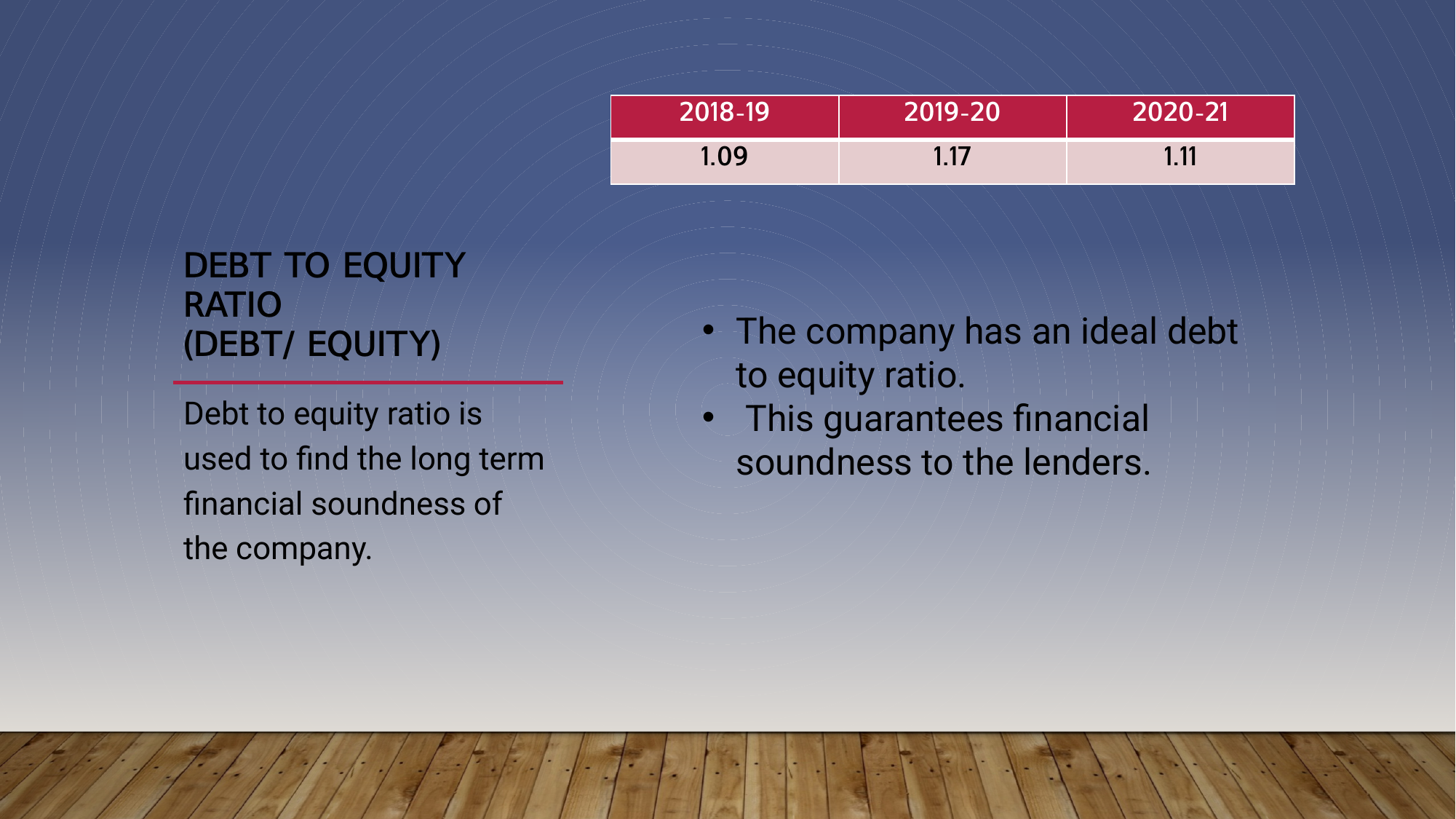

| 2018-19 | 2019-20 | 2020-21 |
| --- | --- | --- |
| 1.09 | 1.17 | 1.11 |
|  |  |  |
| --- | --- | --- |
# Debt to Equity ratio (Debt/ equity)
The company has an ideal debt to equity ratio.
 This guarantees financial soundness to the lenders.
Debt to equity ratio is used to find the long term financial soundness of the company.